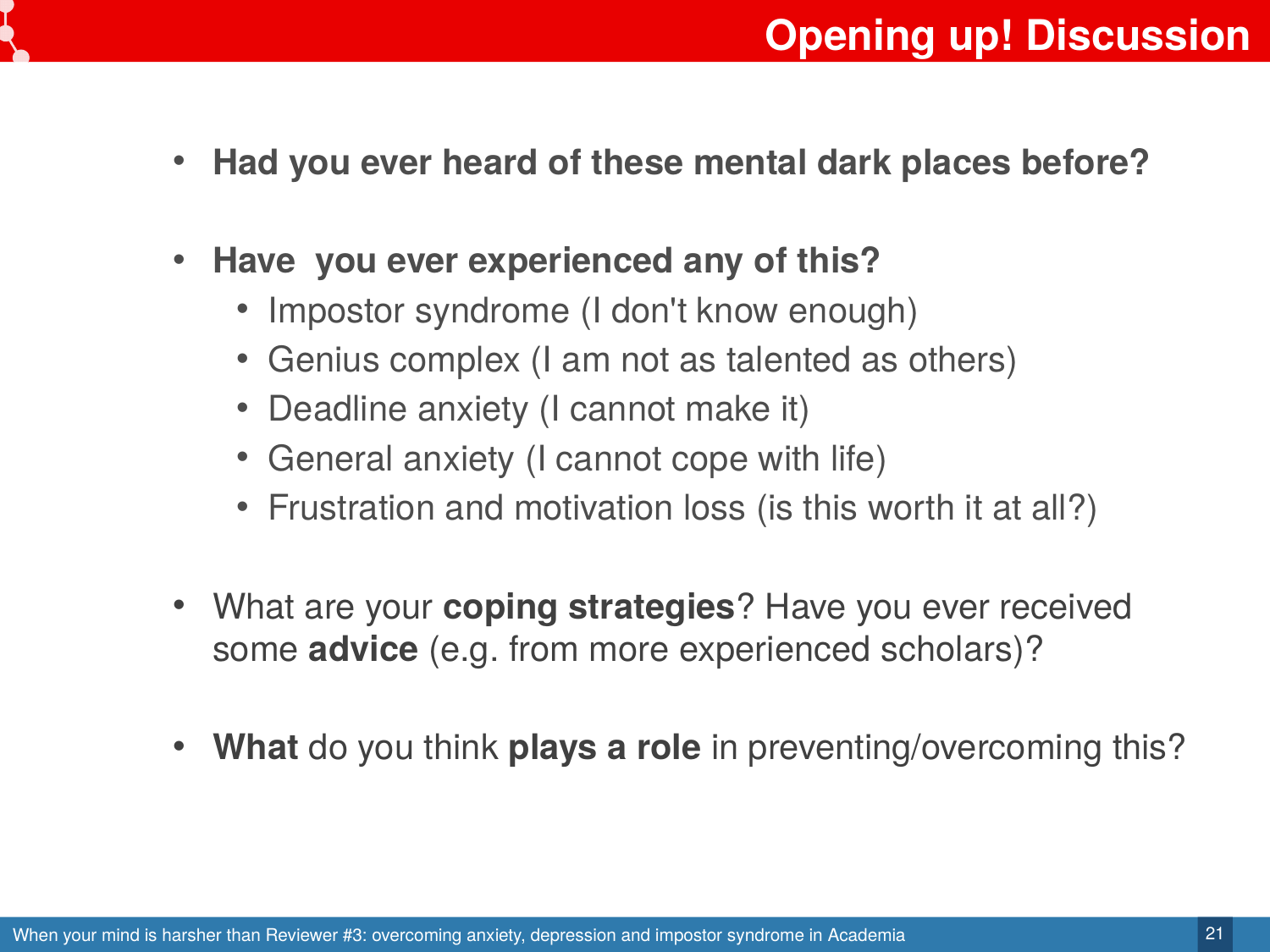

# Opening up! Discussion

Had you ever heard of these mental dark places before?

Have  you ever experienced any of this?
Impostor syndrome (I don't know enough)
Genius complex (I am not as talented as others)
Deadline anxiety (I cannot make it)
General anxiety (I cannot cope with life)
Frustration and motivation loss (is this worth it at all?)

What are your coping strategies? Have you ever received some advice (e.g. from more experienced scholars)?

What do you think plays a role in preventing/overcoming this?

21